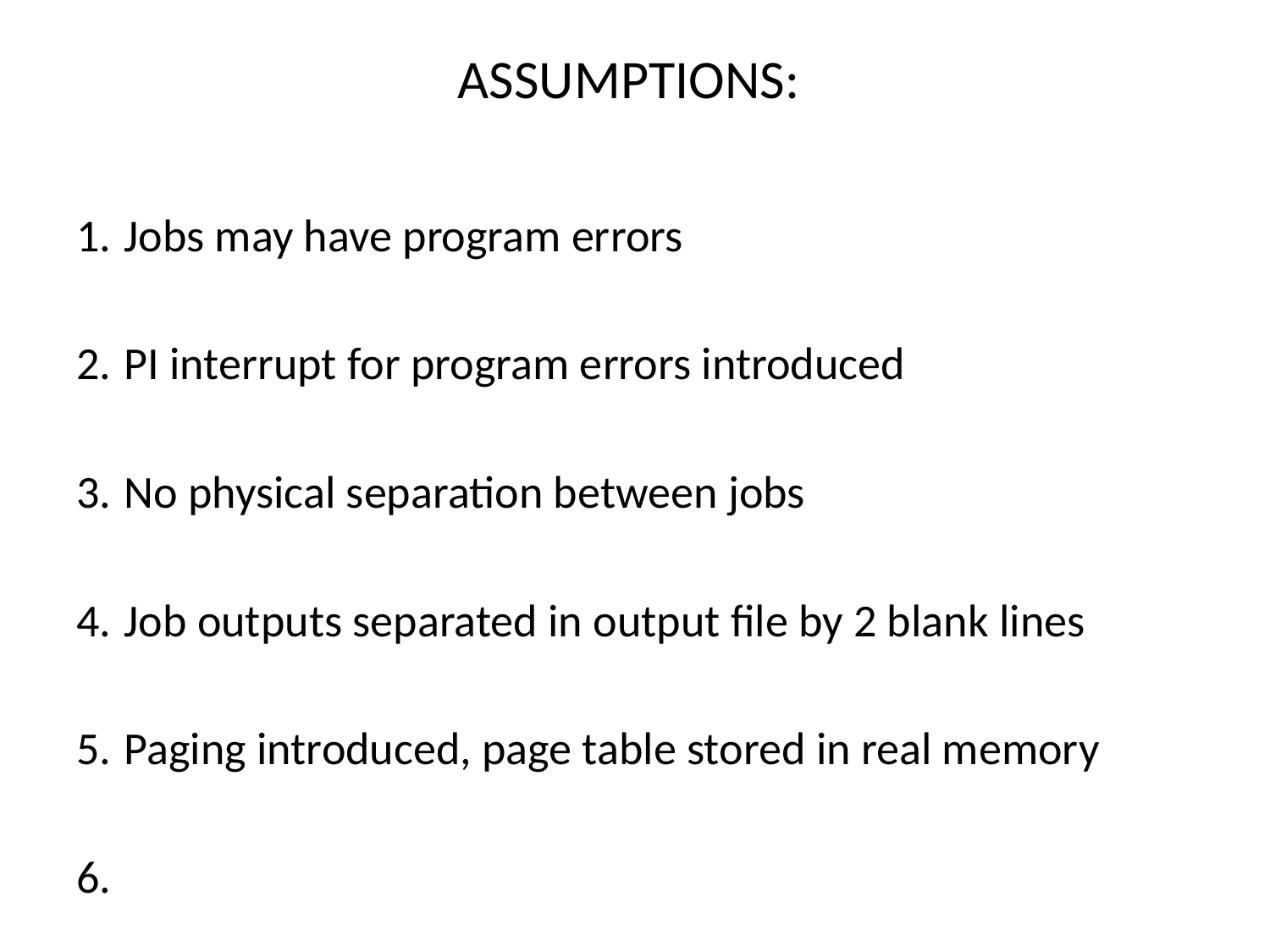

# ASSUMPTIONS:

 Jobs may have program errors

 PI interrupt for program errors introduced

 No physical separation between jobs

 Job outputs separated in output file by 2 blank lines

 Paging introduced, page table stored in real memory